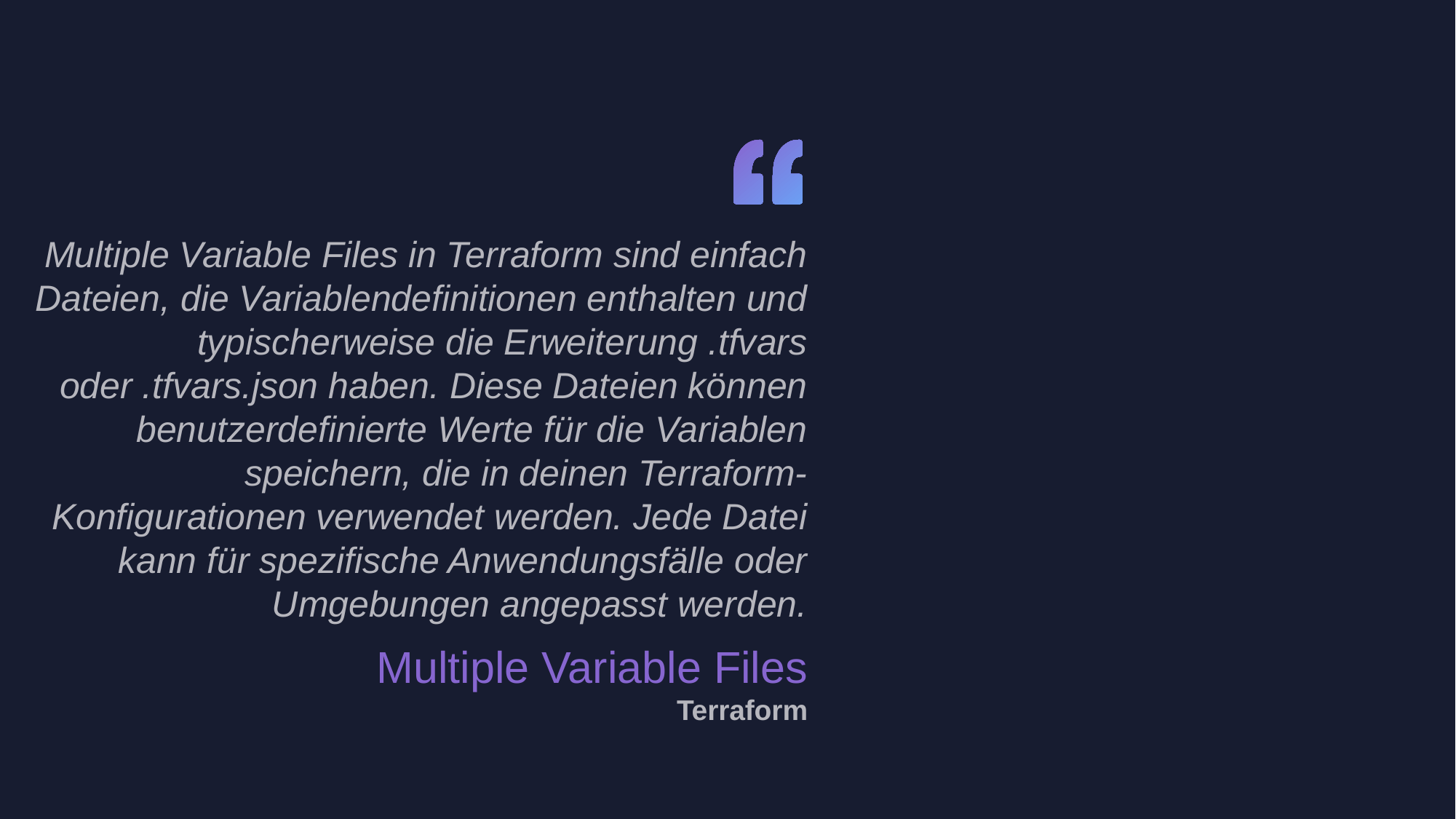

Multiple Variable Files in Terraform sind einfach Dateien, die Variablendefinitionen enthalten und typischerweise die Erweiterung .tfvars oder .tfvars.json haben. Diese Dateien können benutzerdefinierte Werte für die Variablen speichern, die in deinen Terraform-Konfigurationen verwendet werden. Jede Datei kann für spezifische Anwendungsfälle oder Umgebungen angepasst werden.
Multiple Variable Files
Terraform